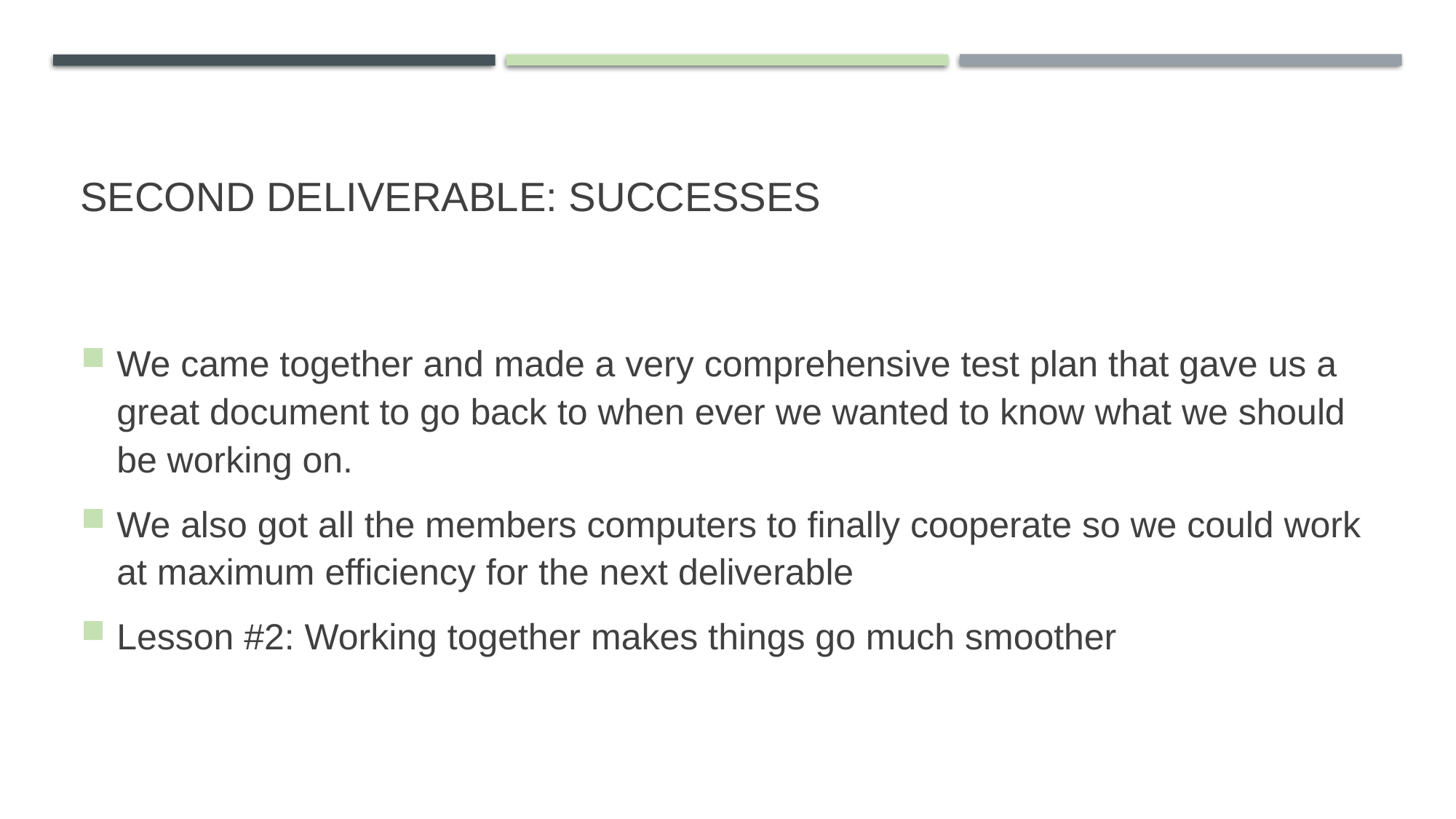

# Second Deliverable: Successes
We came together and made a very comprehensive test plan that gave us a great document to go back to when ever we wanted to know what we should be working on.
We also got all the members computers to finally cooperate so we could work at maximum efficiency for the next deliverable
Lesson #2: Working together makes things go much smoother